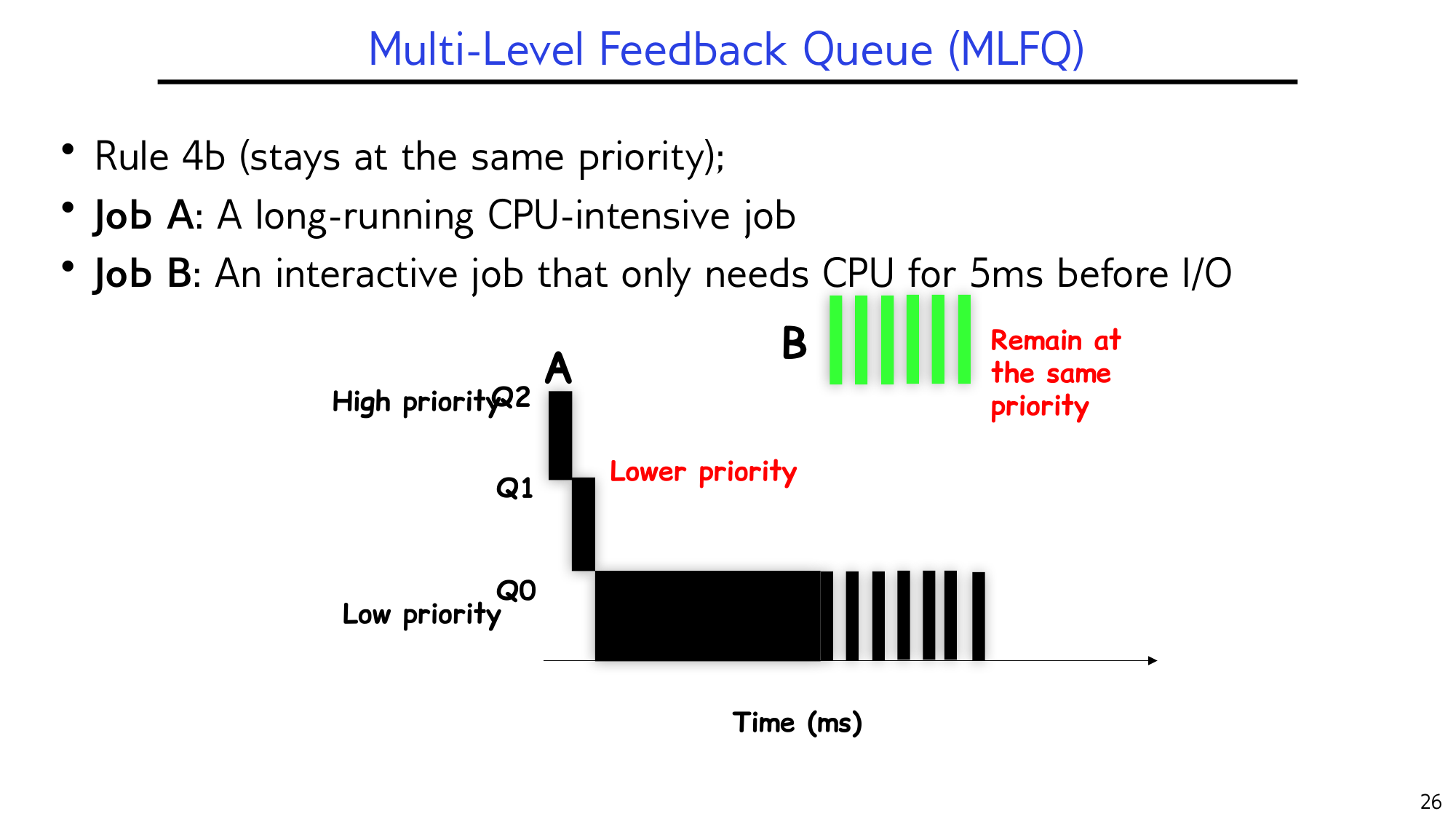

# Multi-Level Feedback Queue (MLFQ)
Rule 4b (stays at the same priority);
Job A: A long-running CPU-intensive job
Job B: An interactive job that only needs CPU for 5ms before I/O

B
Remain at the same priority
A
Q2
High priority

Lower priority
Q1

Q0

Low priority
Time (ms)